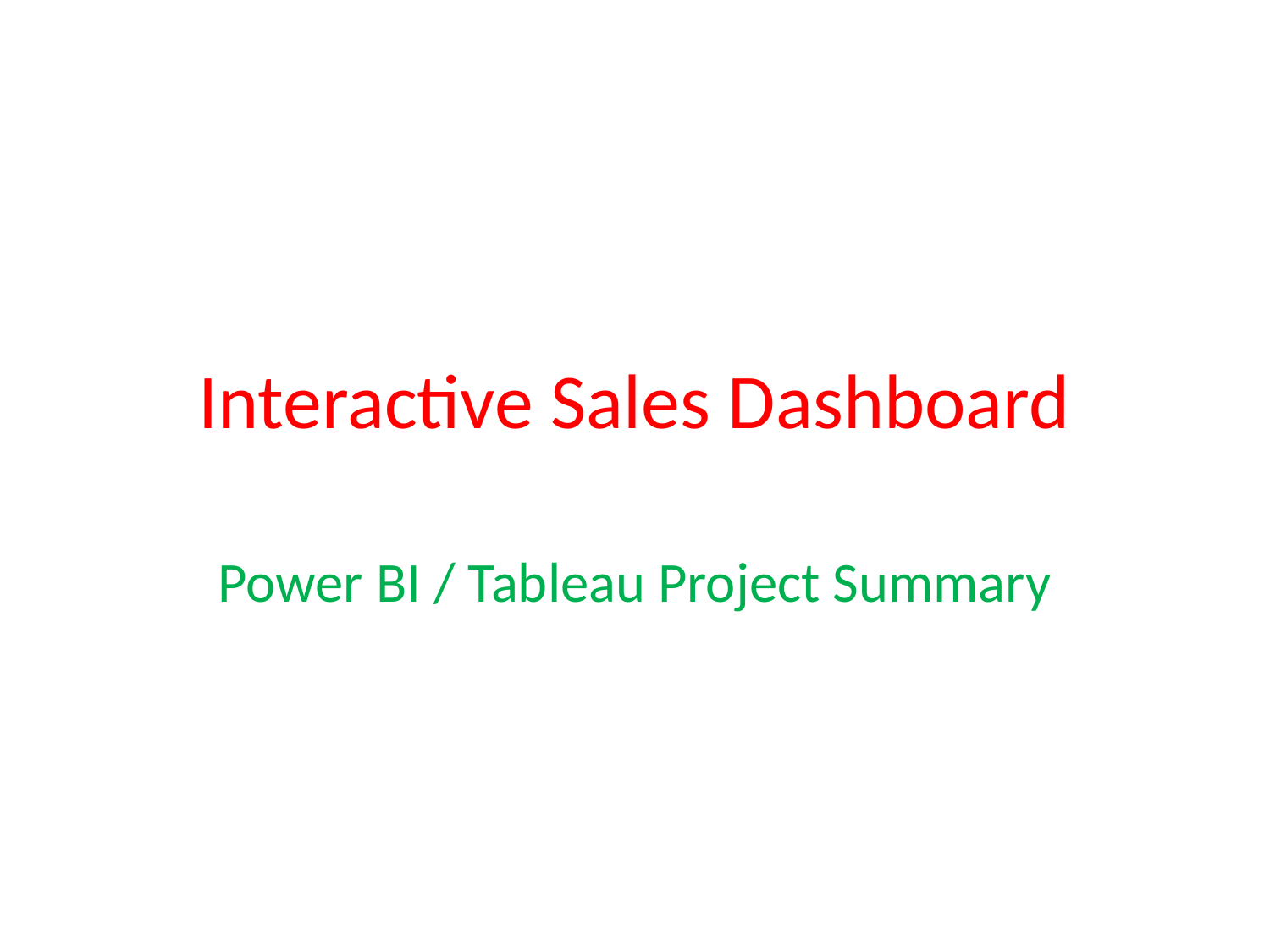

# Interactive Sales Dashboard
Power BI / Tableau Project Summary